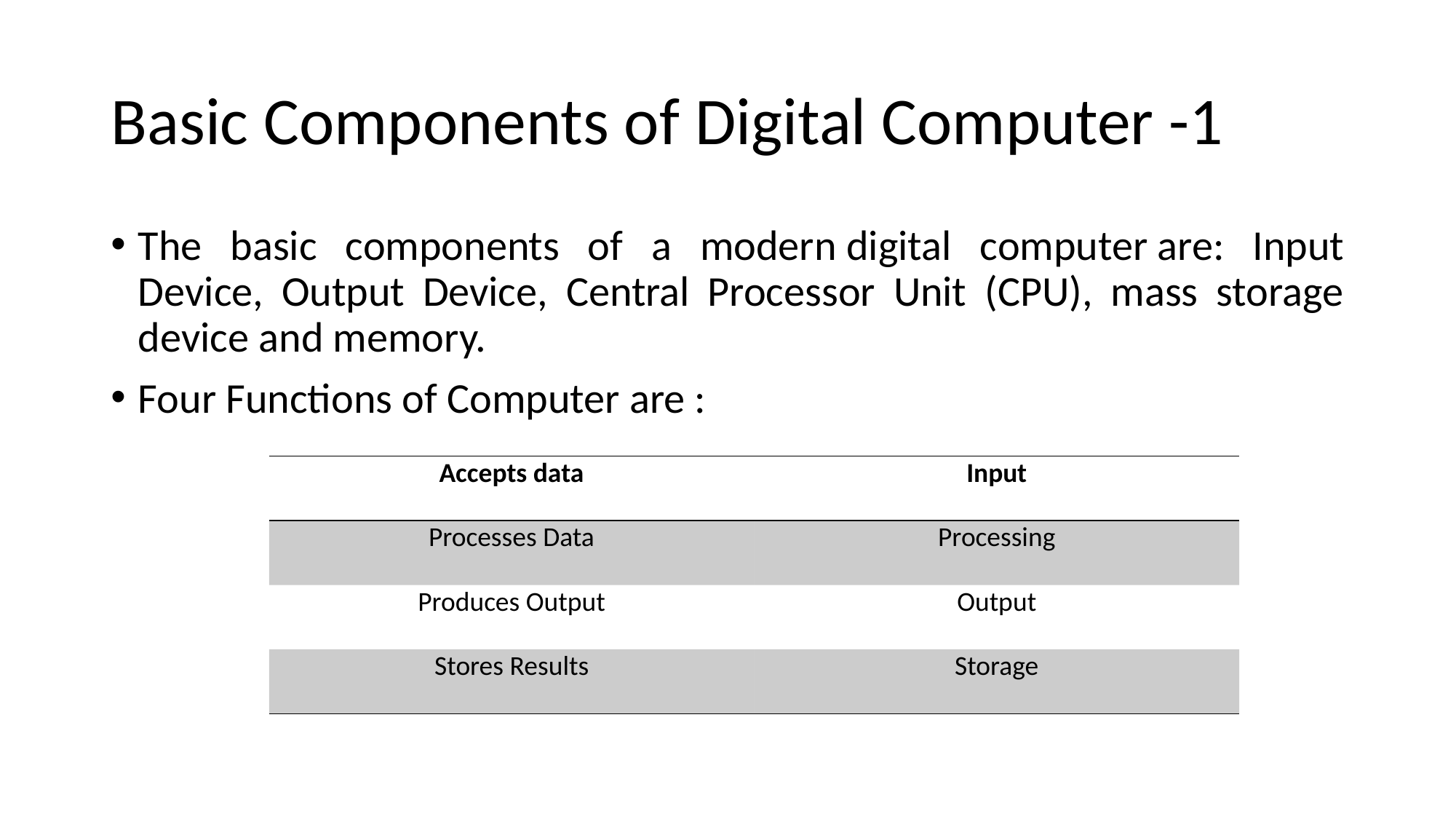

# Basic Components of Digital Computer -1
The basic components of a modern digital computer are: Input Device, Output Device, Central Processor Unit (CPU), mass storage device and memory.
Four Functions of Computer are :

| Accepts data | Input |
| --- | --- |
| Processes Data | Processing |
| Produces Output | Output |
| Stores Results | Storage |